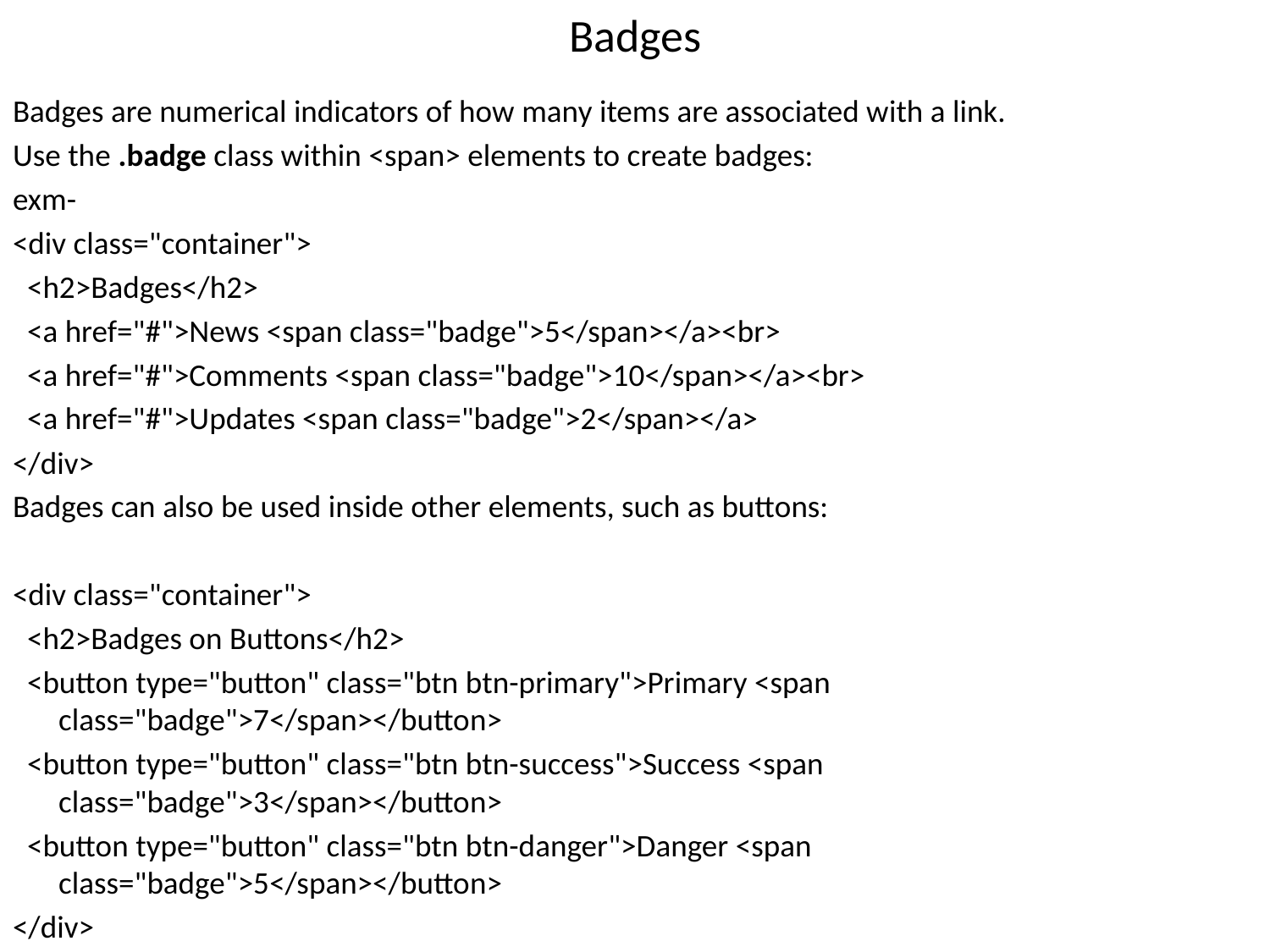

# Badges
Badges are numerical indicators of how many items are associated with a link.
Use the .badge class within <span> elements to create badges:
exm-
<div class="container">
  <h2>Badges</h2>
  <a href="#">News <span class="badge">5</span></a><br>
  <a href="#">Comments <span class="badge">10</span></a><br>
  <a href="#">Updates <span class="badge">2</span></a>
</div>
Badges can also be used inside other elements, such as buttons:

<div class="container">
  <h2>Badges on Buttons</h2>
  <button type="button" class="btn btn-primary">Primary <span class="badge">7</span></button>
  <button type="button" class="btn btn-success">Success <span class="badge">3</span></button>
  <button type="button" class="btn btn-danger">Danger <span class="badge">5</span></button>
</div>